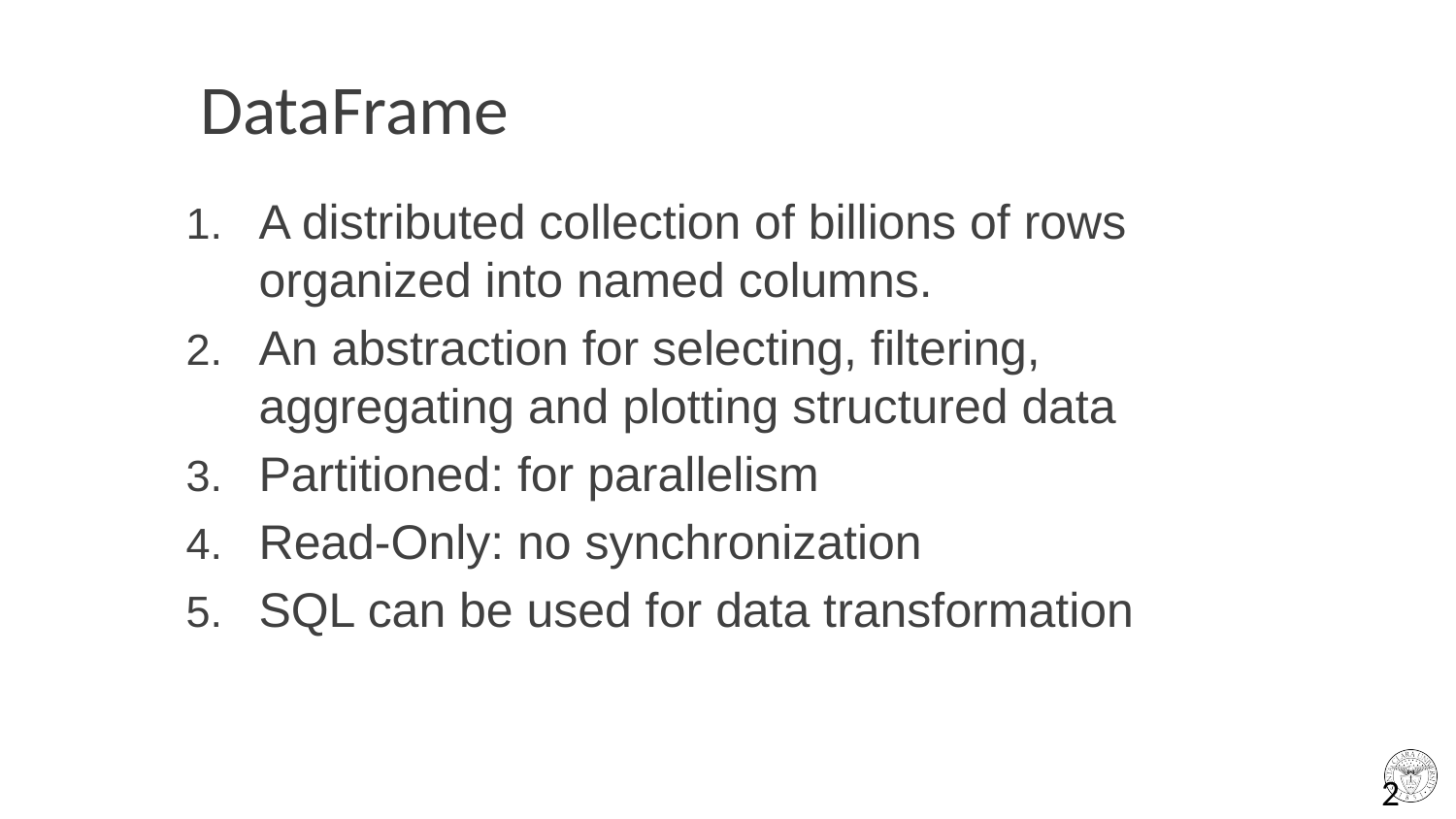

DataFrame

A distributed collection of billions of rows organized into named columns.
An abstraction for selecting, filtering, aggregating and plotting structured data
Partitioned: for parallelism
Read-Only: no synchronization
SQL can be used for data transformation

2